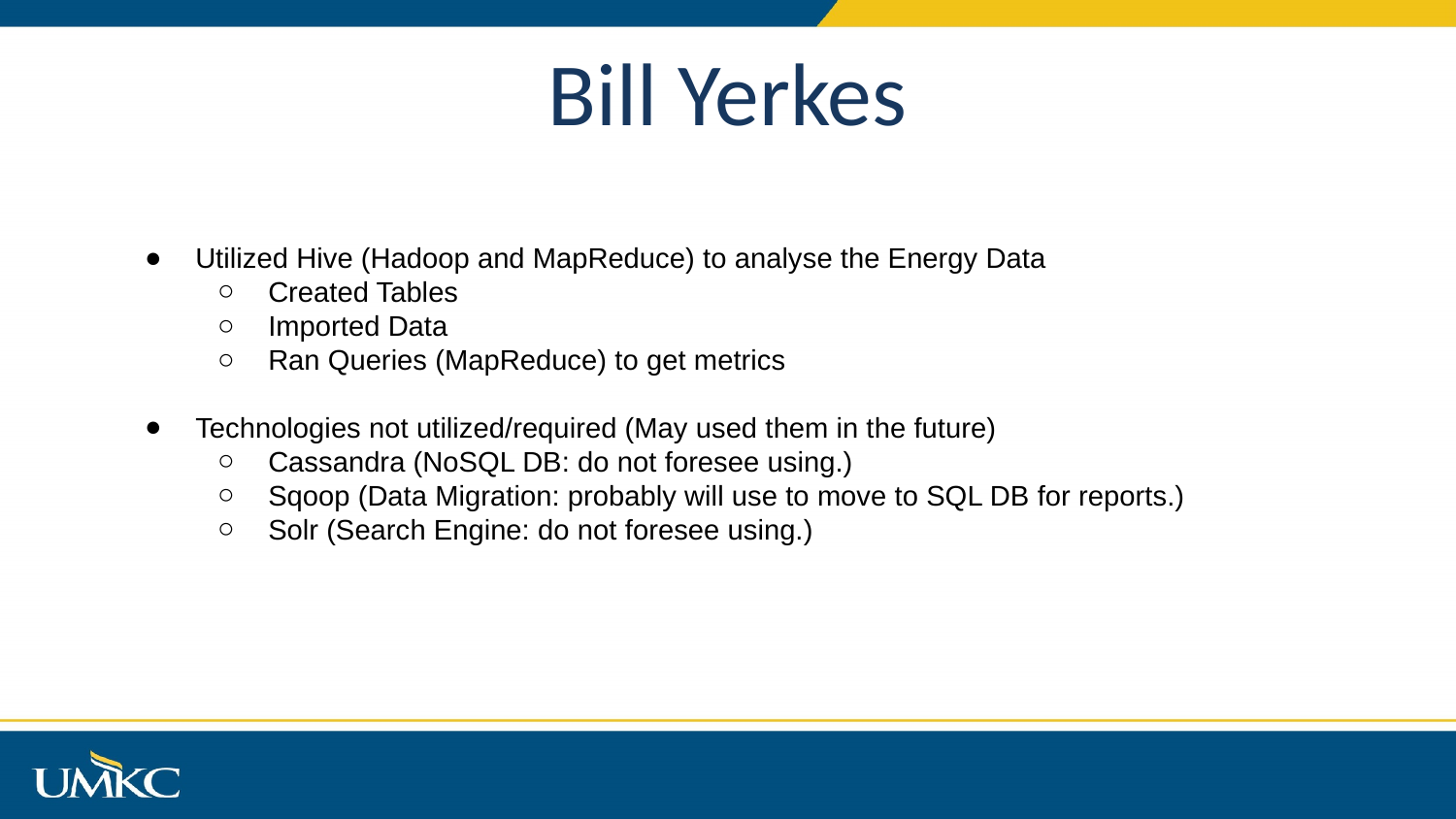

Bill Yerkes
Utilized Hive (Hadoop and MapReduce) to analyse the Energy Data
Created Tables
Imported Data
Ran Queries (MapReduce) to get metrics

Technologies not utilized/required (May used them in the future)
Cassandra (NoSQL DB: do not foresee using.)
Sqoop (Data Migration: probably will use to move to SQL DB for reports.)
Solr (Search Engine: do not foresee using.)